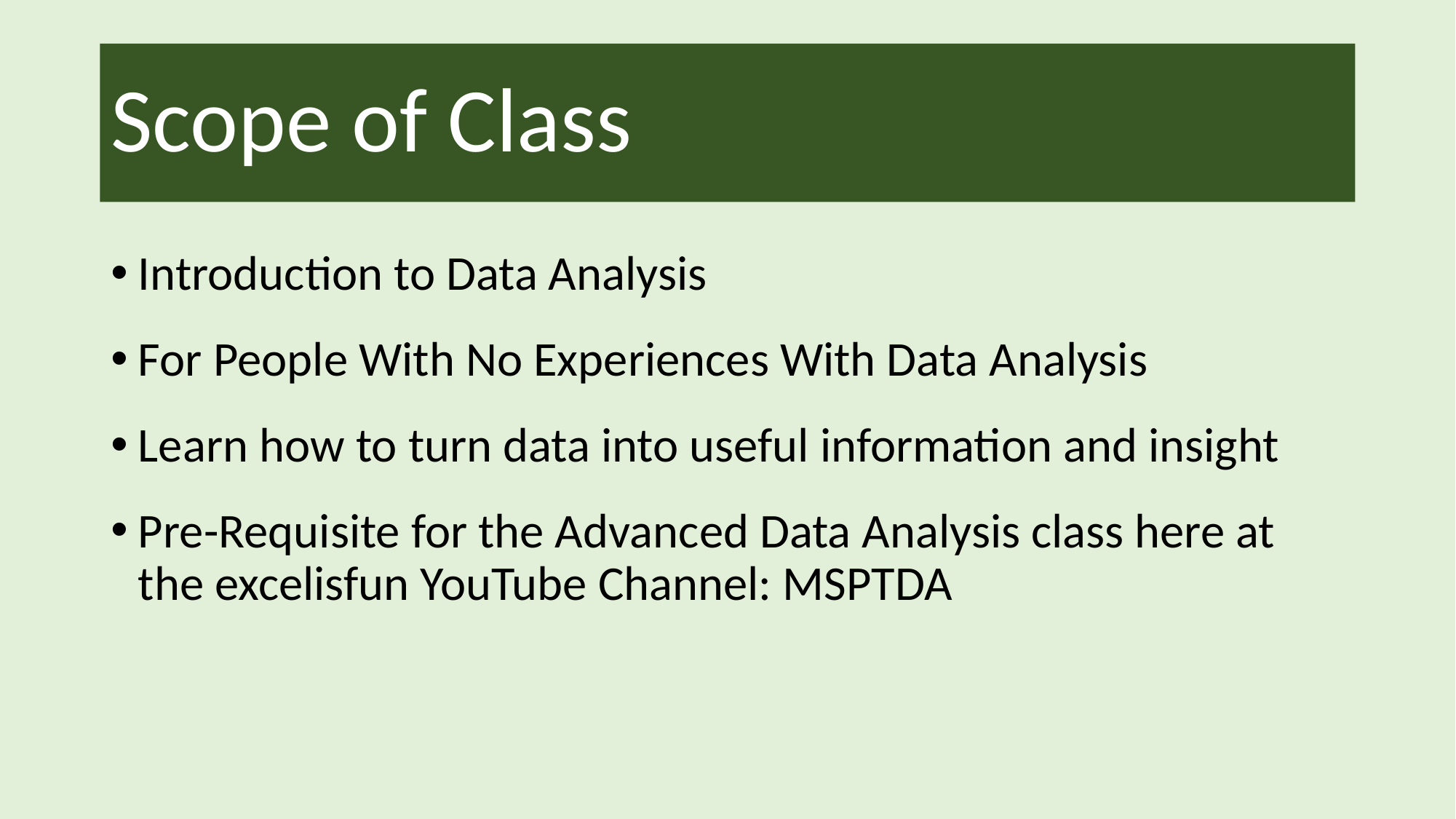

# Scope of Class
Introduction to Data Analysis
For People With No Experiences With Data Analysis
Learn how to turn data into useful information and insight
Pre-Requisite for the Advanced Data Analysis class here at the excelisfun YouTube Channel: MSPTDA